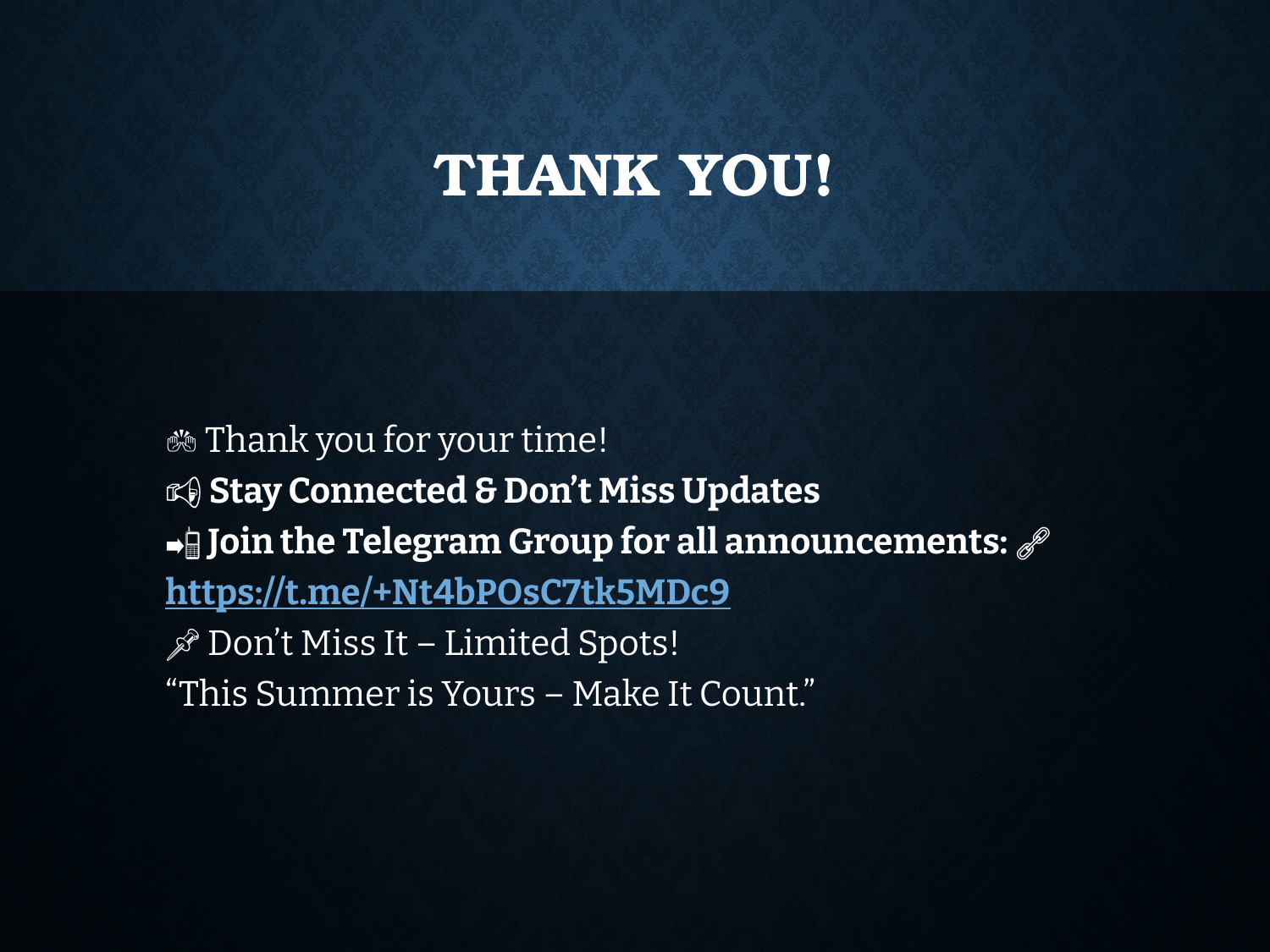

# Thank You!

🙌 Thank you for your time!
📢 Stay Connected & Don’t Miss Updates
📲 Join the Telegram Group for all announcements: 🔗https://t.me/+Nt4bPOsC7tk5MDc9
📌 Don’t Miss It – Limited Spots!
“This Summer is Yours – Make It Count.”